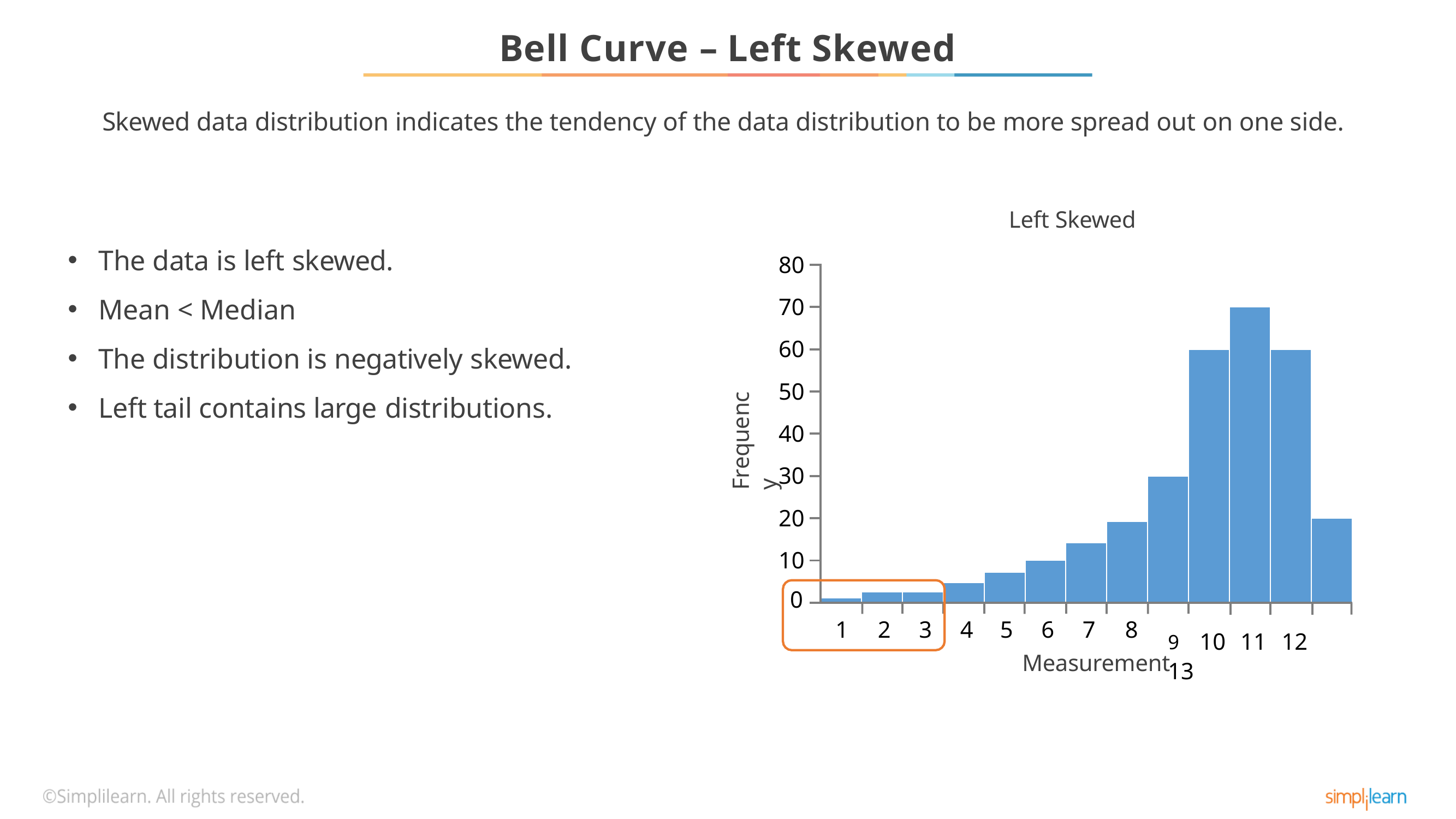

# Bell Curve – Left Skewed

Skewed data distribution indicates the tendency of the data distribution to be more spread out on one side.
Left Skewed
The data is left skewed.
Mean < Median
The distribution is negatively skewed.
Left tail contains large distributions.
80
70
60
50
40
30
20
10
0

Frequency

1	2	3	4	5	6	7	8
9	10	11	12	13
Measurement